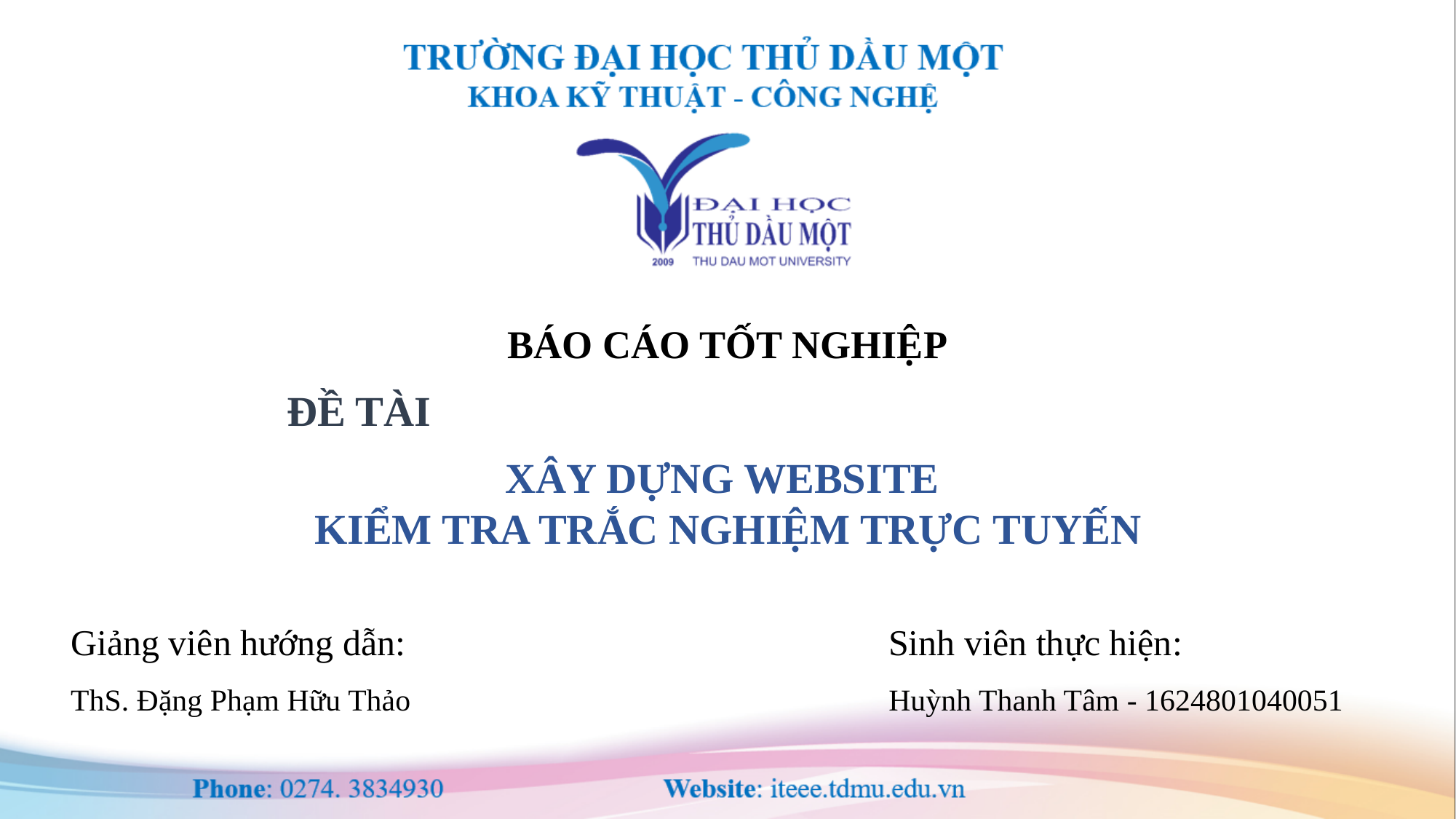

BÁO CÁO TỐT NGHIỆP
ĐỀ TÀI
XÂY DỰNG WEBSITE
KIỂM TRA TRẮC NGHIỆM TRỰC TUYẾN
Giảng viên hướng dẫn:
ThS. Đặng Phạm Hữu Thảo
Sinh viên thực hiện:
Huỳnh Thanh Tâm - 1624801040051